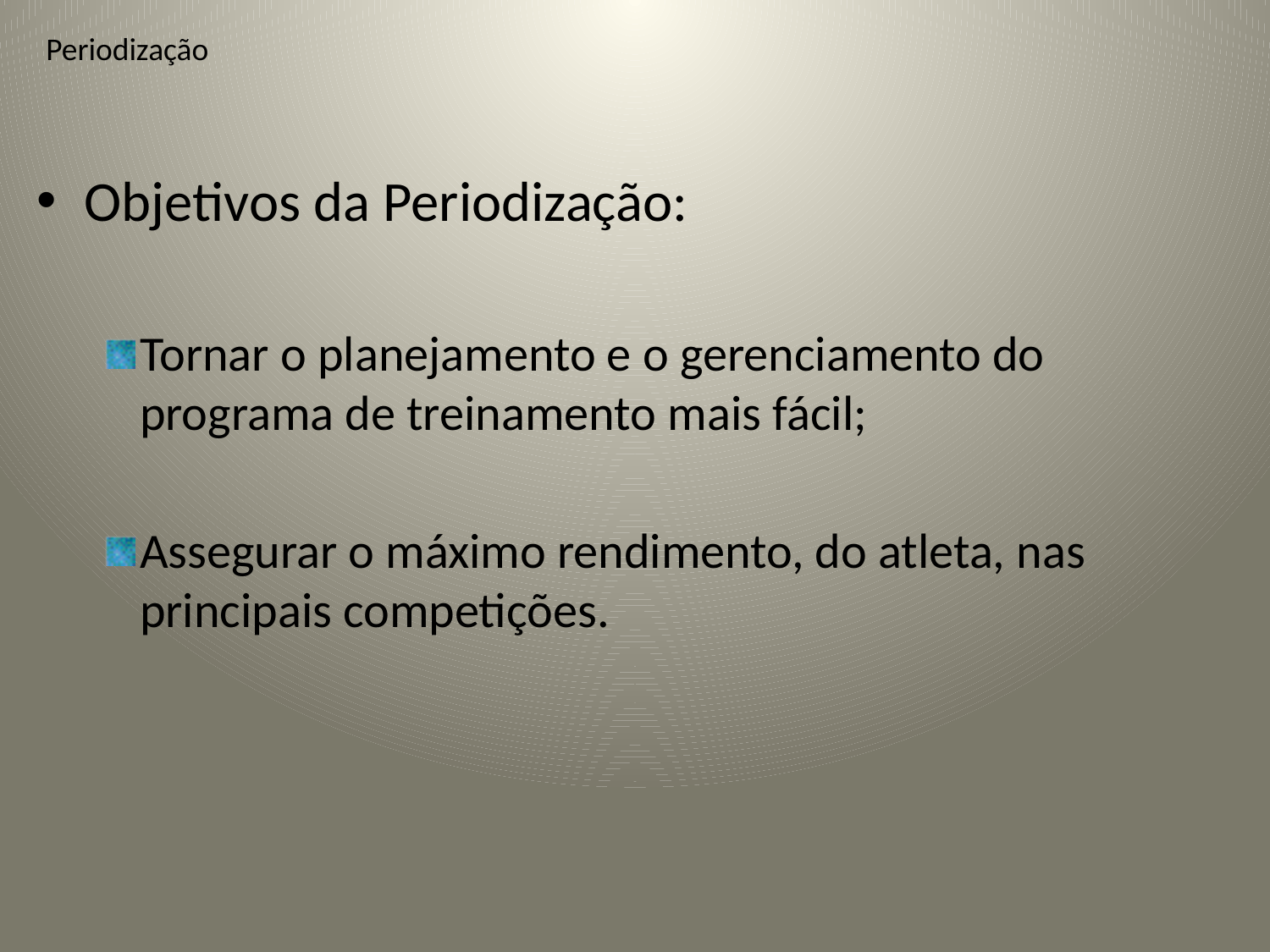

# Periodização
Objetivos da Periodização:

Tornar o planejamento e o gerenciamento do programa de treinamento mais fácil;

Assegurar o máximo rendimento, do atleta, nas principais competições.